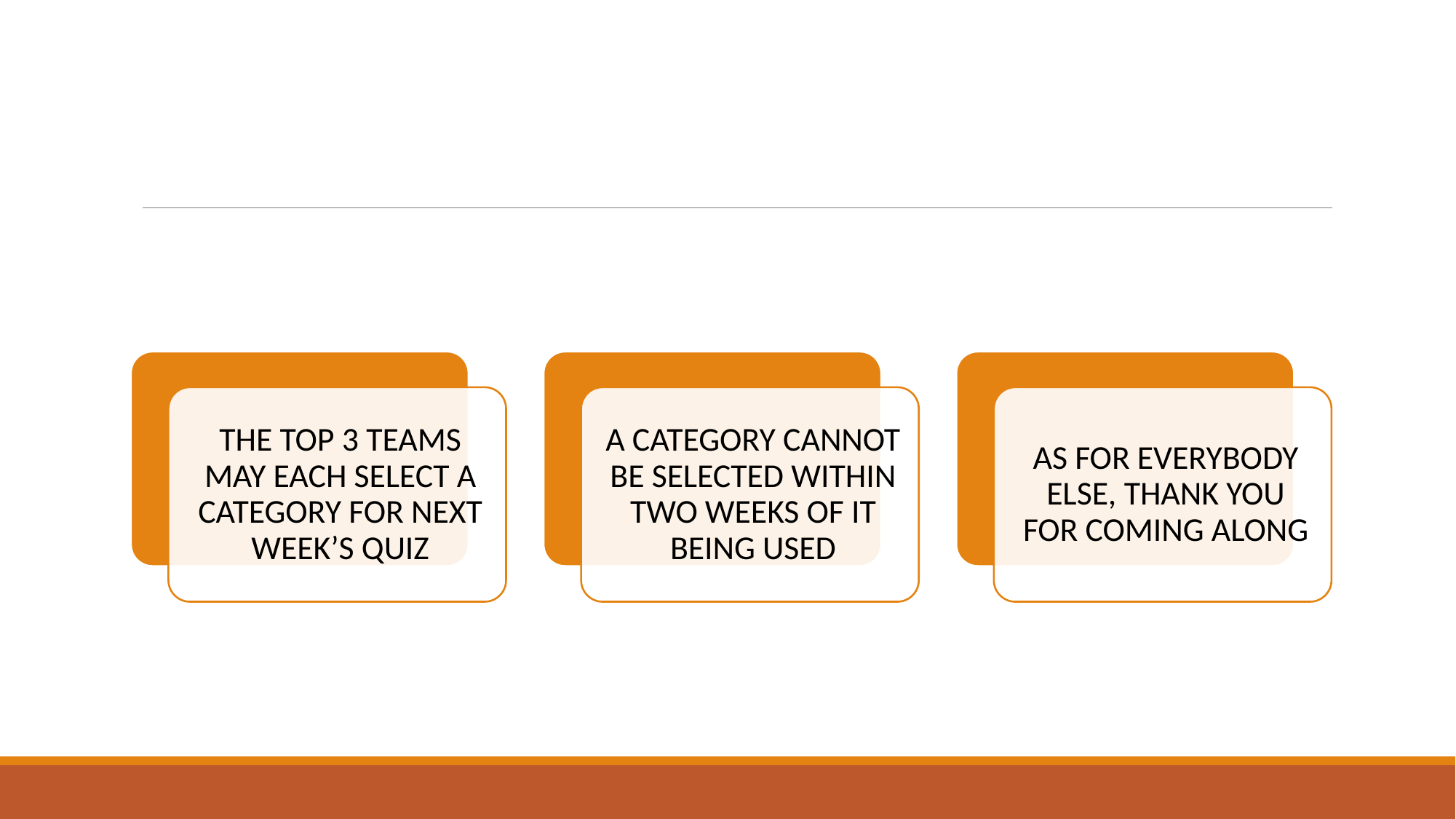

#
THE TOP 3 TEAMS MAY EACH SELECT A CATEGORY FOR NEXT WEEK’S QUIZ
A CATEGORY CANNOT BE SELECTED WITHIN TWO WEEKS OF IT BEING USED
AS FOR EVERYBODY ELSE, THANK YOU FOR COMING ALONG